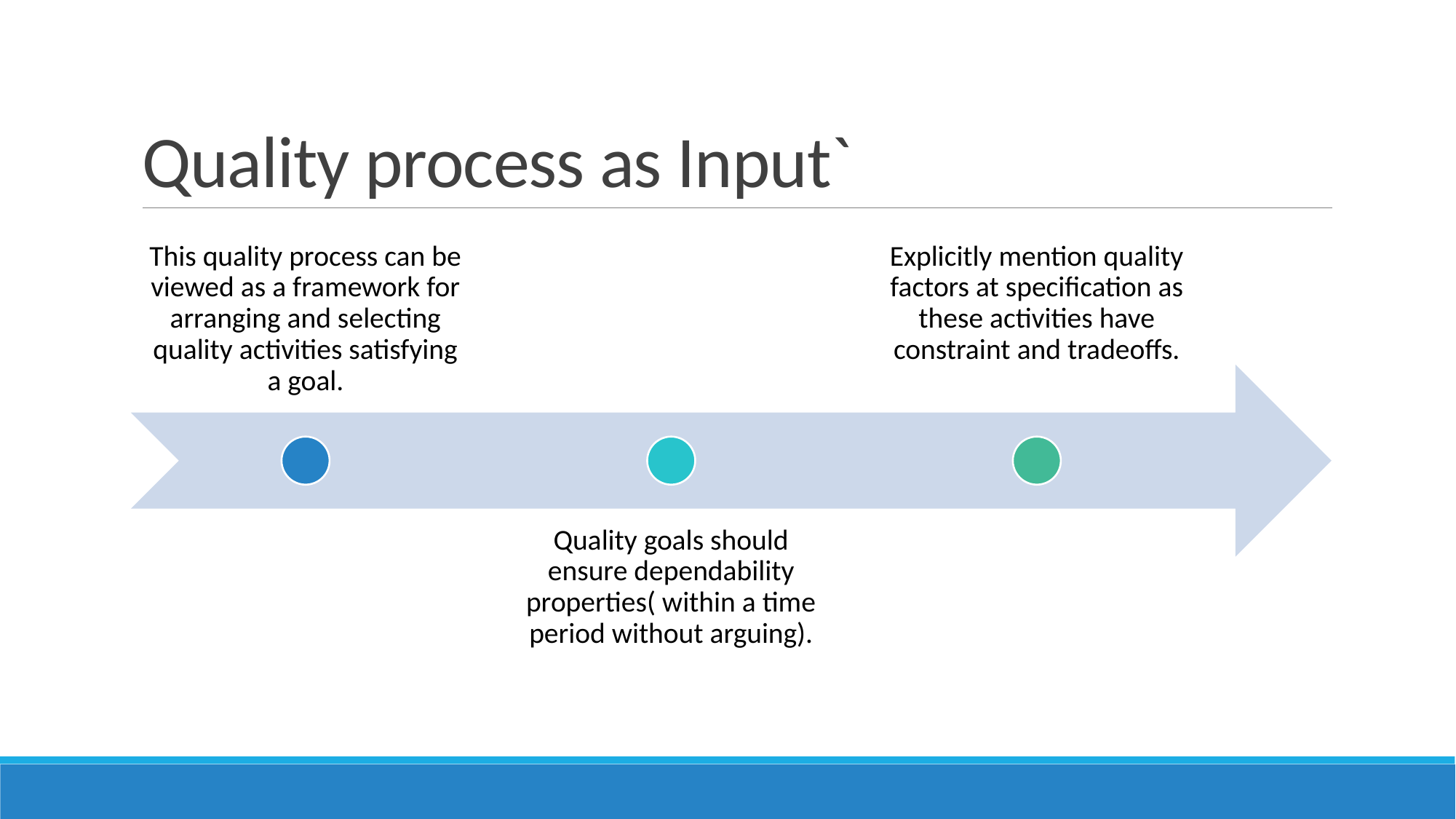

# Quality process as Input`
This quality process can be viewed as a framework for arranging and selecting quality activities satisfying a goal.
Quality goals should ensure dependability properties( within a time period without arguing).
Explicitly mention quality factors at specification as these activities have constraint and tradeoffs.